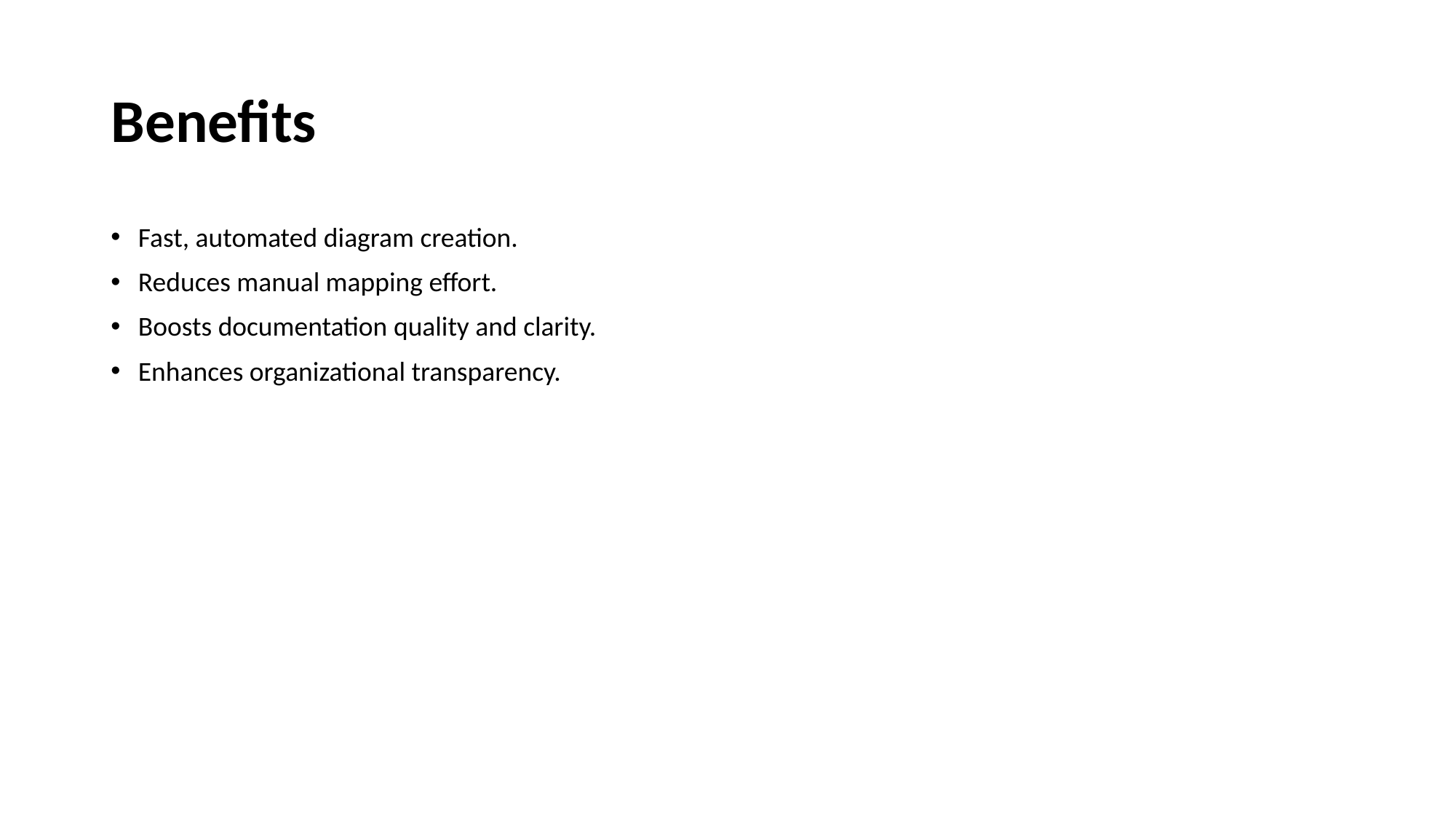

# Benefits
Fast, automated diagram creation.
Reduces manual mapping effort.
Boosts documentation quality and clarity.
Enhances organizational transparency.